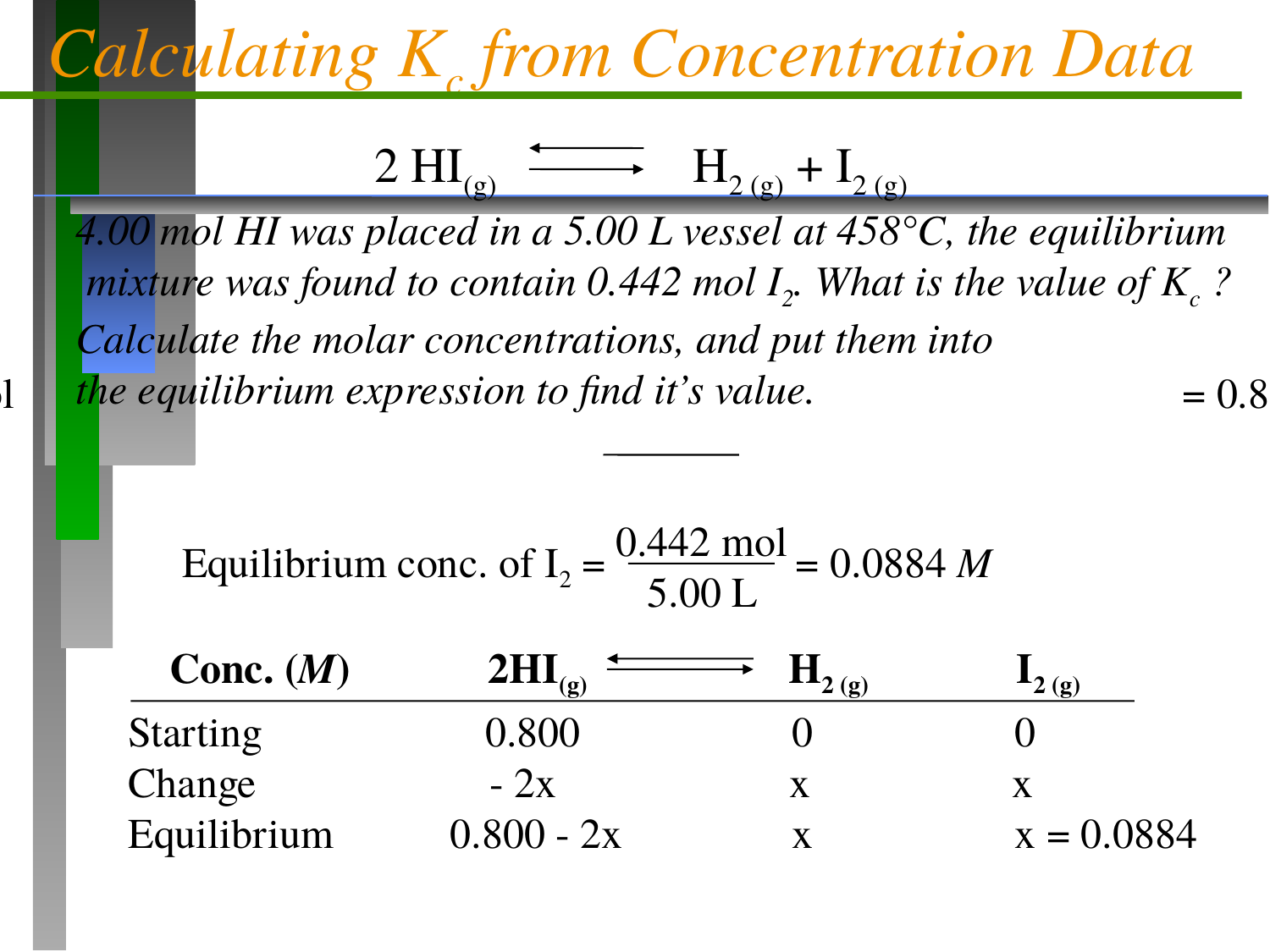

Calculating Kc from Concentration Data

4.00 mol HI was placed in a 5.00 L vessel at 458°C, the equilibrium
 mixture was found to contain 0.442 mol I2. What is the value of Kc ?
Calculate the molar concentrations, and put them into
the equilibrium expression to find it’s value.
2 HI(g)                H2 (g) + I2 (g)
Starting conc. of HI =

4.00 mol
  5.00 L
= 0.800 M

0.442 mol
   5.00 L
Equilibrium conc. of I2 =
= 0.0884 M

Conc. (M)             2HI(g)                   H2 (g)              I2 (g)

Starting                     0.800                    0                   0
Change                      - 2x                      x                   x
Equilibrium           0.800 - 2x                x                   x = 0.0884